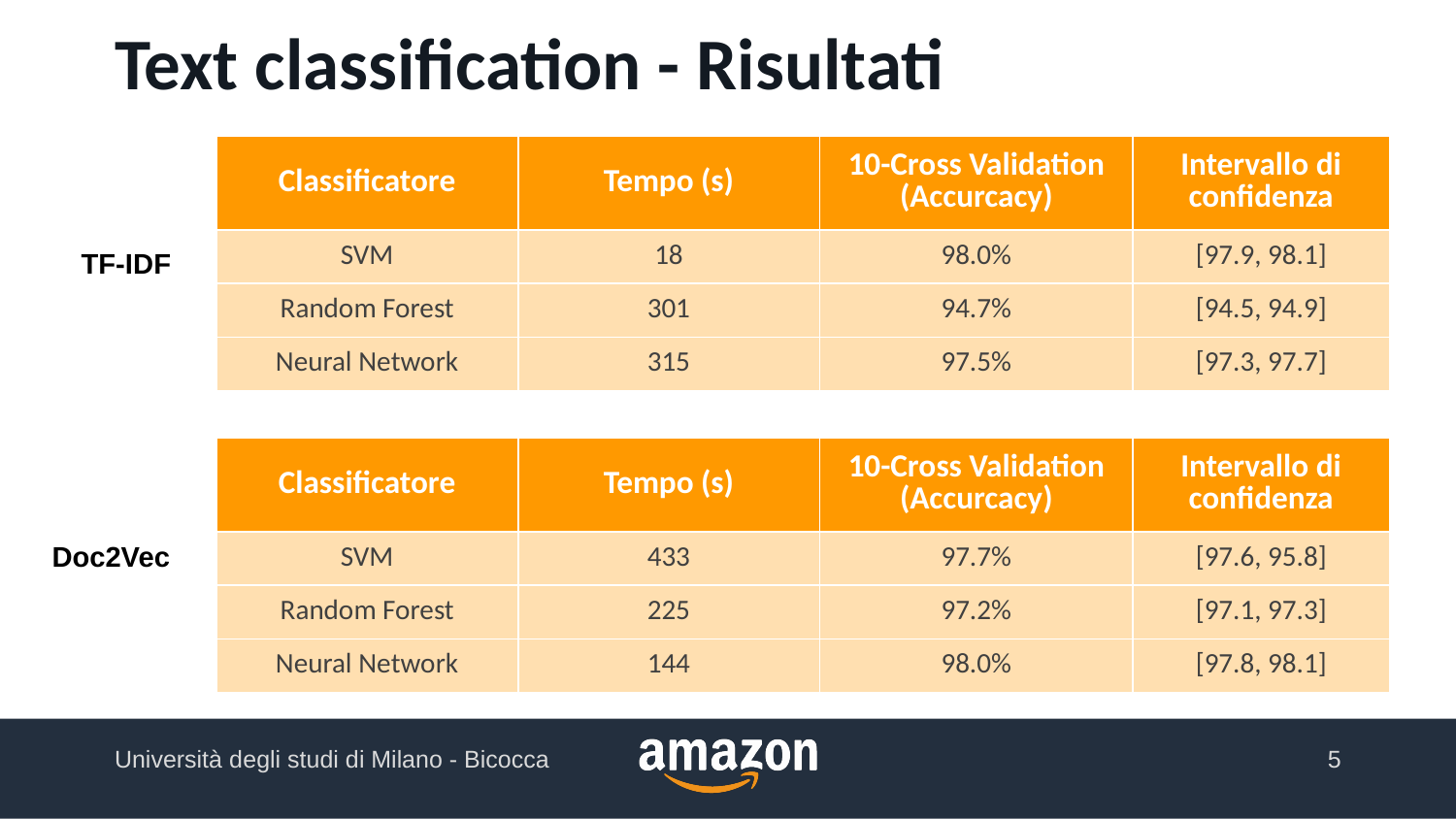

# Text classification - Risultati
| Classificatore | Tempo (s) | 10-Cross Validation (Accurcacy) | Intervallo di confidenza |
| --- | --- | --- | --- |
| SVM | 18 | 98.0% | [97.9, 98.1] |
| Random Forest | 301 | 94.7% | [94.5, 94.9] |
| Neural Network | 315 | 97.5% | [97.3, 97.7] |
TF-IDF
| Classificatore | Tempo (s) | 10-Cross Validation (Accurcacy) | Intervallo di confidenza |
| --- | --- | --- | --- |
| SVM | 433 | 97.7% | [97.6, 95.8] |
| Random Forest | 225 | 97.2% | [97.1, 97.3] |
| Neural Network | 144 | 98.0% | [97.8, 98.1] |
Doc2Vec
Università degli studi di Milano - Bicocca
5